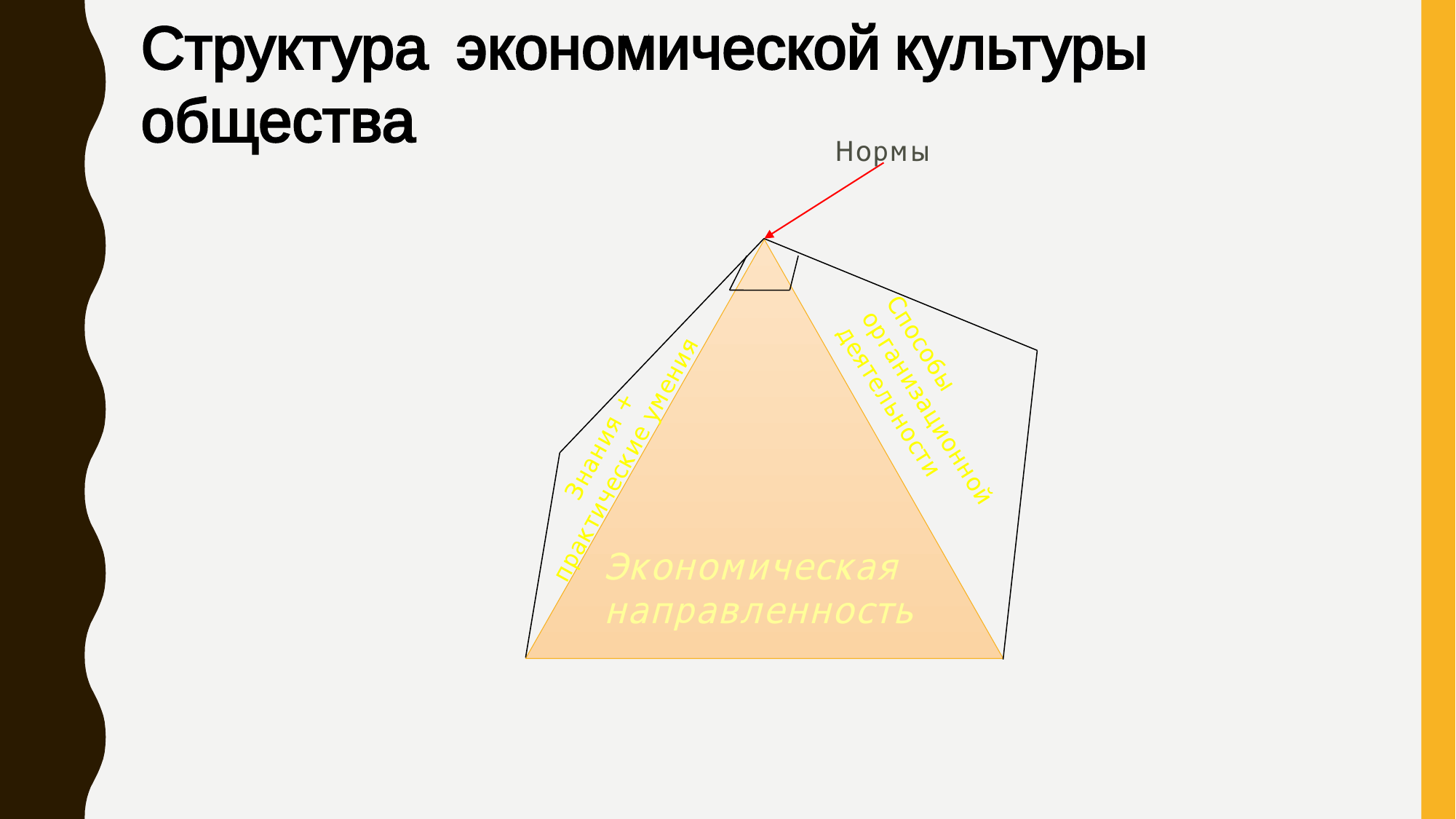

Структура  экономической культуры общества
Нормы

Способы организационной деятельности
Знания + практические умения

Экономическая
направленность